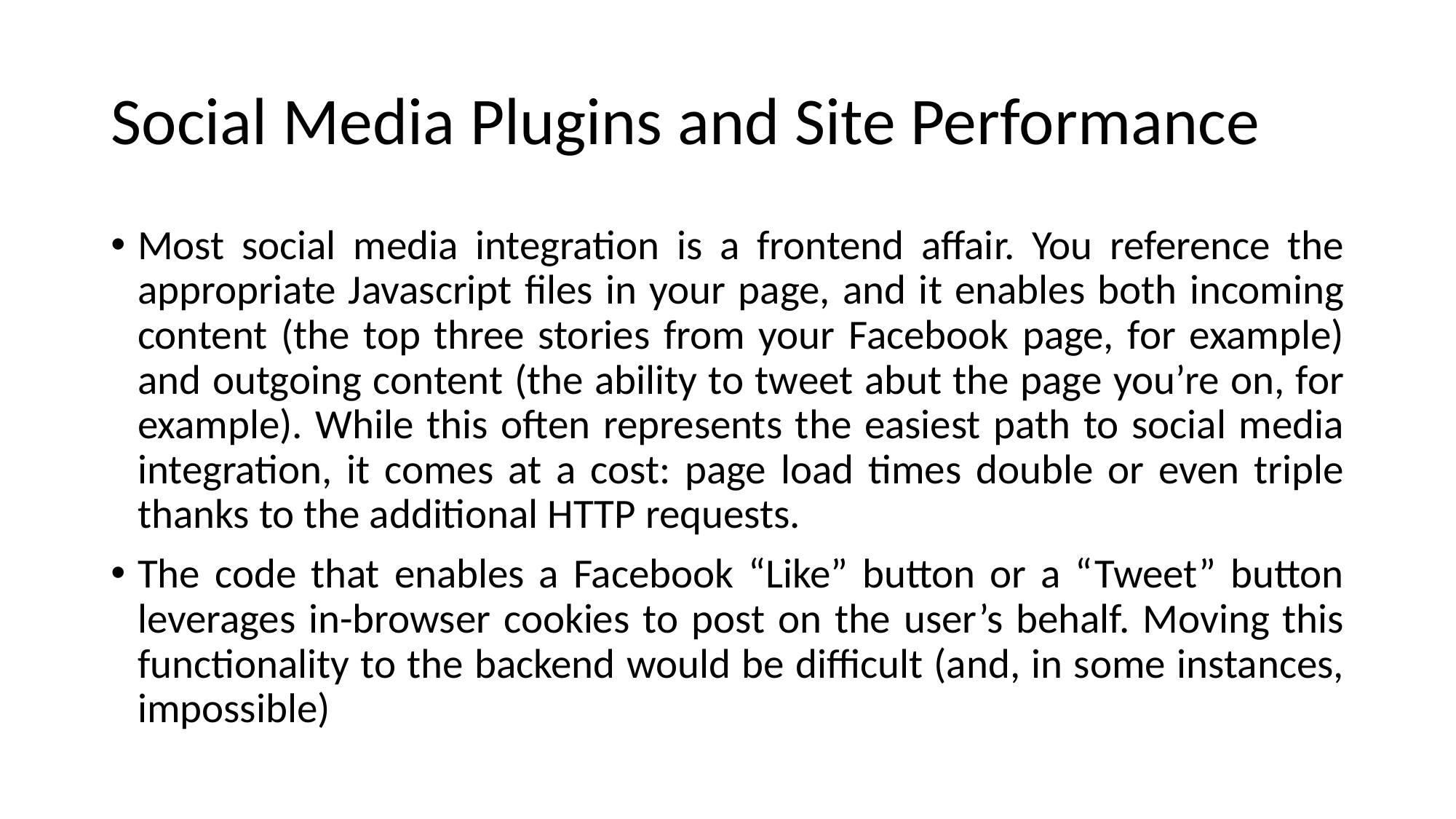

# Social Media Plugins and Site Performance
Most social media integration is a frontend affair. You reference the appropriate Javascript files in your page, and it enables both incoming content (the top three stories from your Facebook page, for example) and outgoing content (the ability to tweet abut the page you’re on, for example). While this often represents the easiest path to social media integration, it comes at a cost: page load times double or even triple thanks to the additional HTTP requests.
The code that enables a Facebook “Like” button or a “Tweet” button leverages in-browser cookies to post on the user’s behalf. Moving this functionality to the backend would be difficult (and, in some instances, impossible)